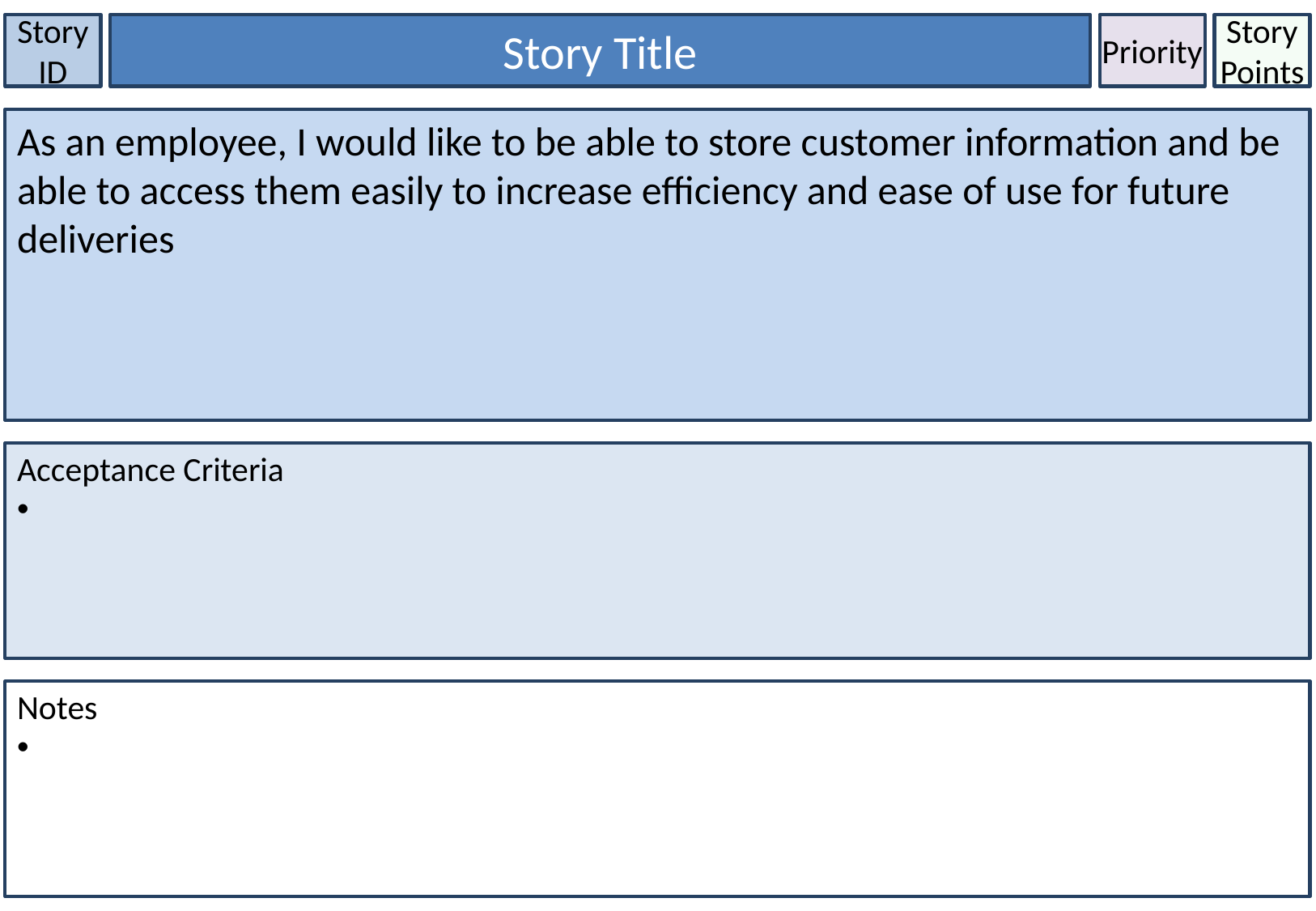

Story ID
Story Title
Priority
Story Points
As an employee, I would like to be able to store customer information and be able to access them easily to increase efficiency and ease of use for future deliveries
Acceptance Criteria

Notes